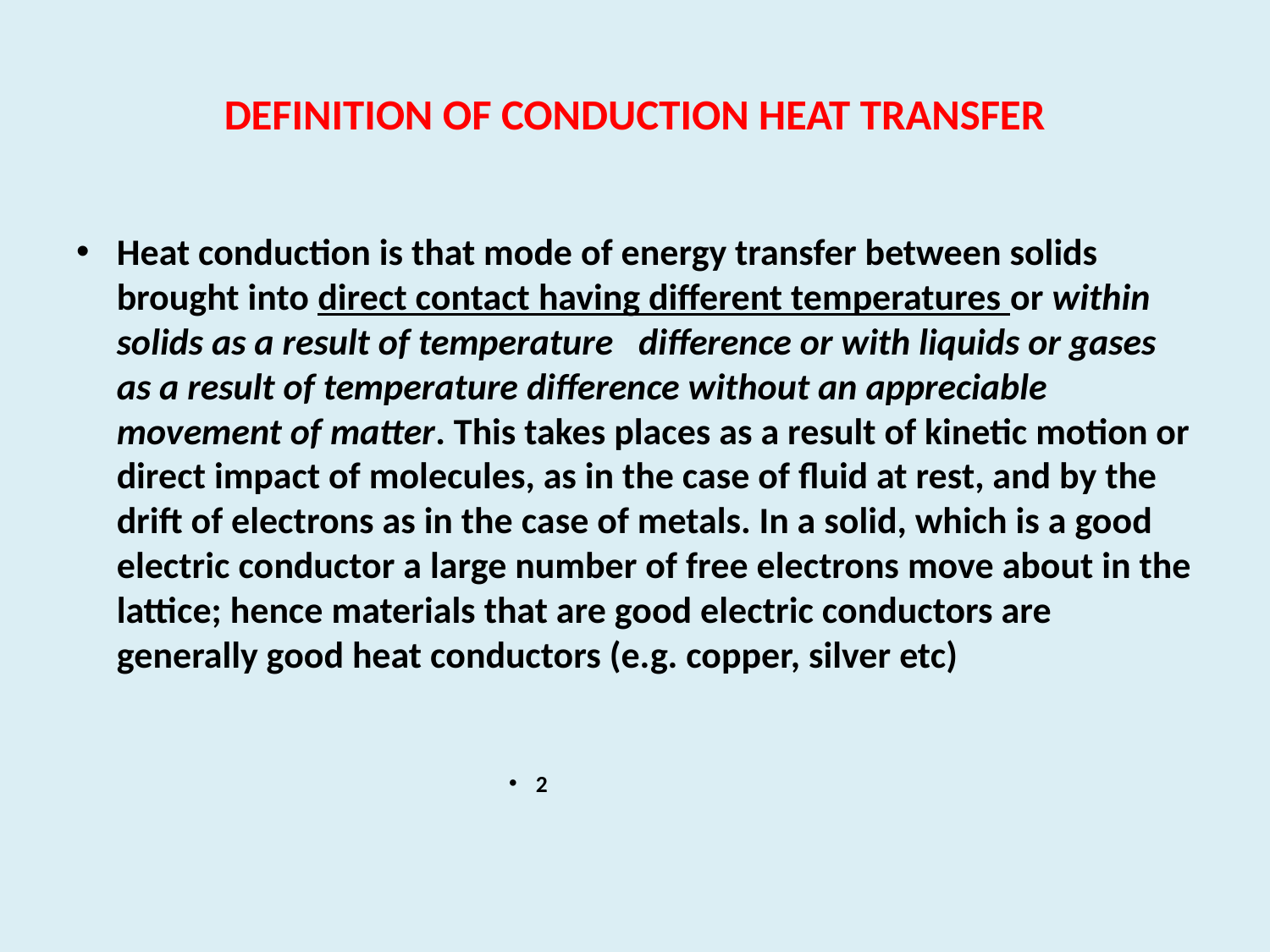

# DEFINITION OF CONDUCTION HEAT TRANSFER
Heat conduction is that mode of energy transfer between solids brought into direct contact having different temperatures or within solids as a result of temperature   difference or with liquids or gases as a result of temperature difference without an appreciable movement of matter. This takes places as a result of kinetic motion or direct impact of molecules, as in the case of fluid at rest, and by the drift of electrons as in the case of metals. In a solid, which is a good electric conductor a large number of free electrons move about in the lattice; hence materials that are good electric conductors are generally good heat conductors (e.g. copper, silver etc)

2